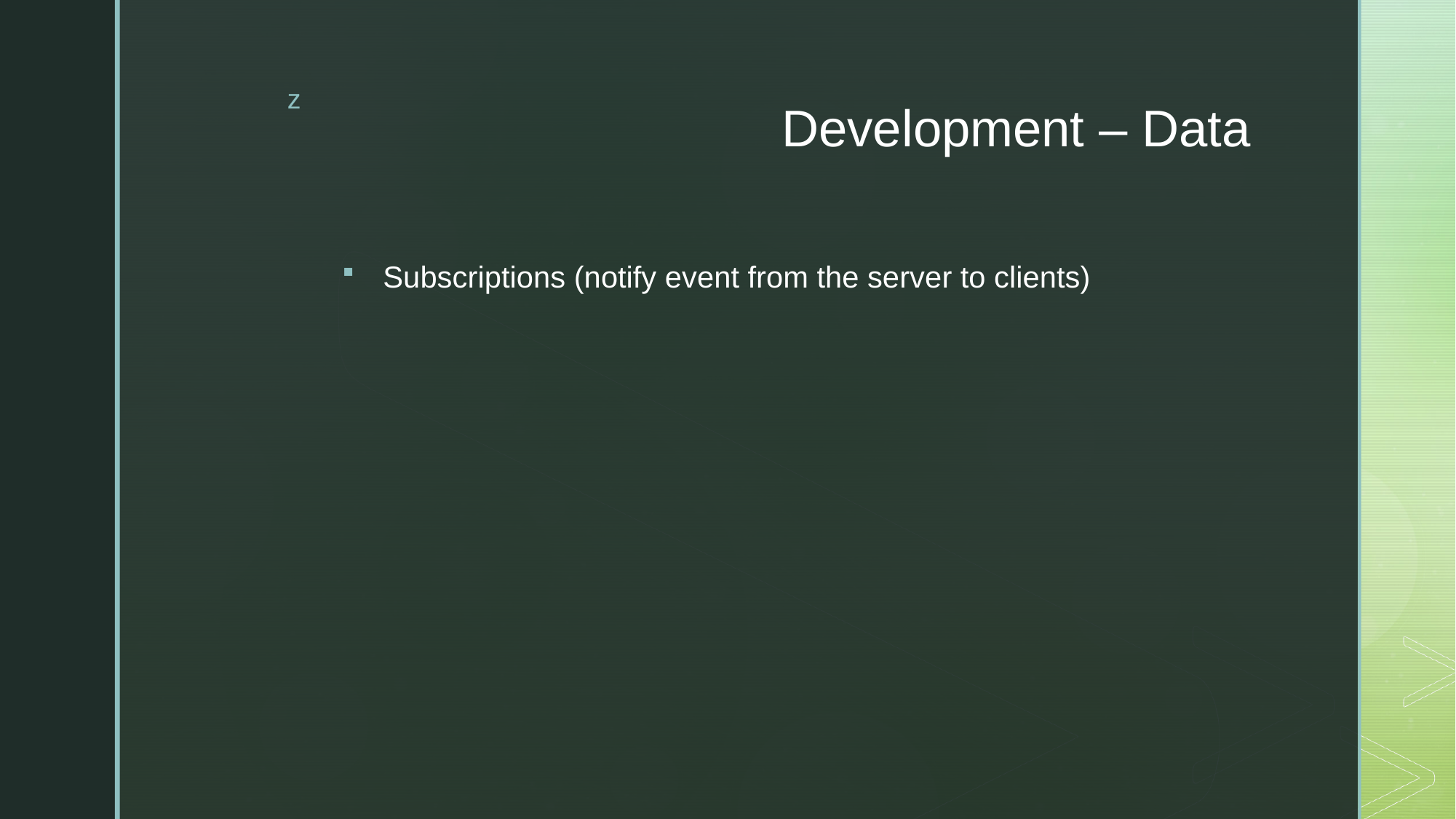

# Development – Data
Subscriptions (notify event from the server to clients)